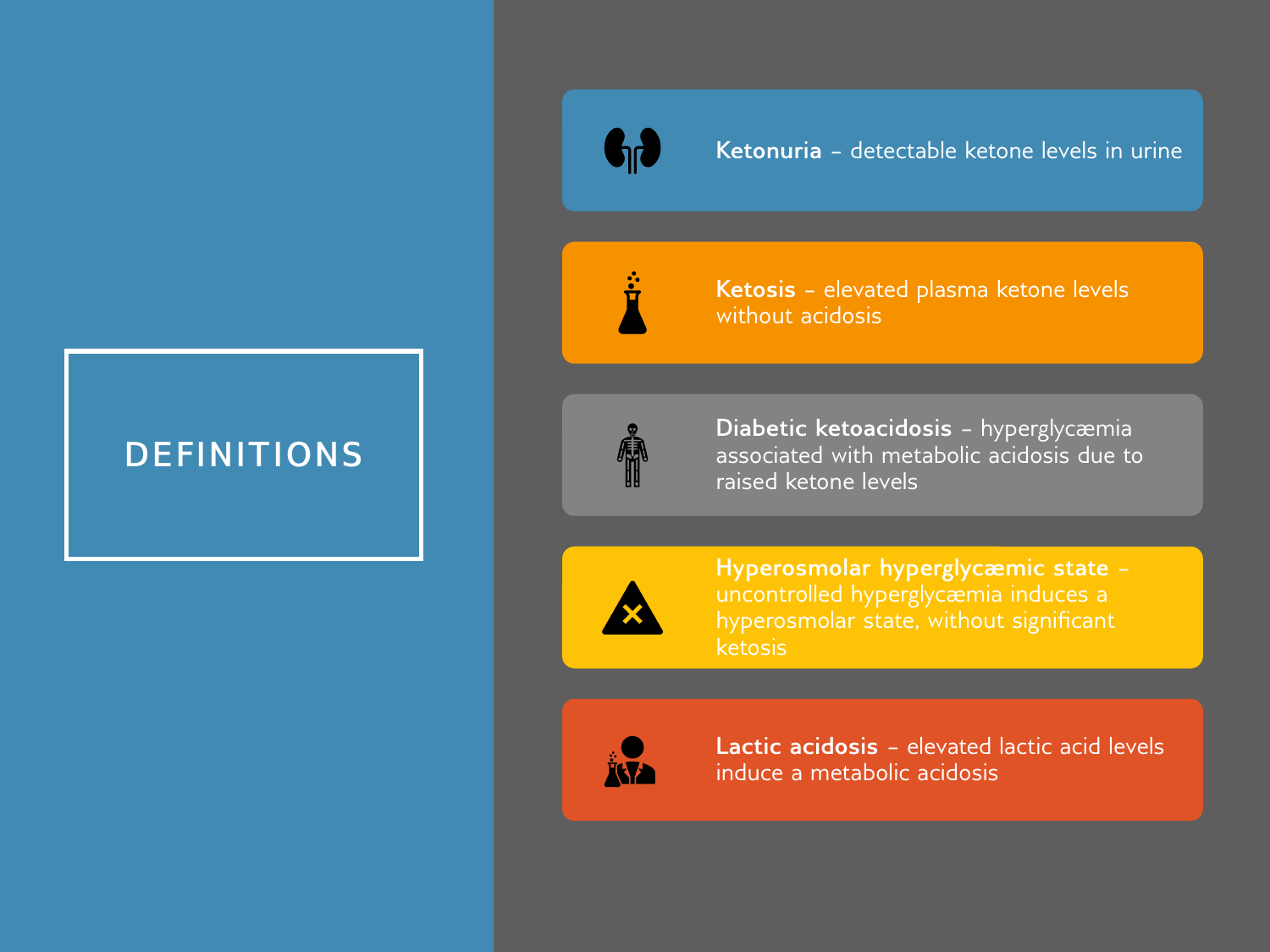

Ketonuria – detectable ketone levels in urine
Ketosis – elevated plasma ketone levels without acidosis
Diabetic ketoacidosis – hyperglycaemia associated with metabolic acidosis due to raised ketone levels
Hyperosmolar hyperglycaemic state – uncontrolled hyperglycaemia induces a hyperosmolar state, without significant ketosis
Lactic acidosis – elevated lactic acid levels induce a metabolic acidosis
# Definitions